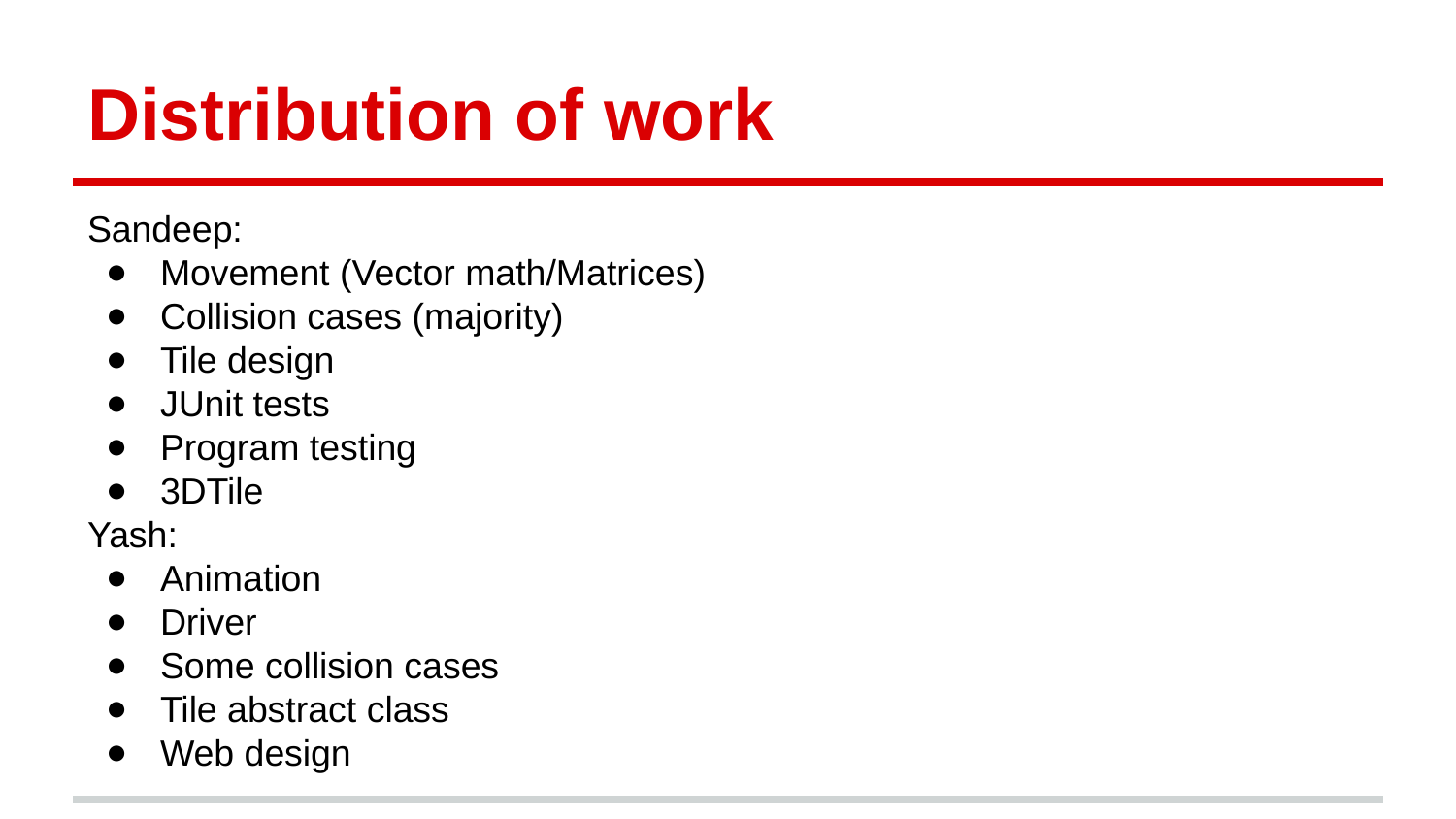

# Distribution of work
Sandeep:
Movement (Vector math/Matrices)
Collision cases (majority)
Tile design
JUnit tests
Program testing
3DTile
Yash:
Animation
Driver
Some collision cases
Tile abstract class
Web design